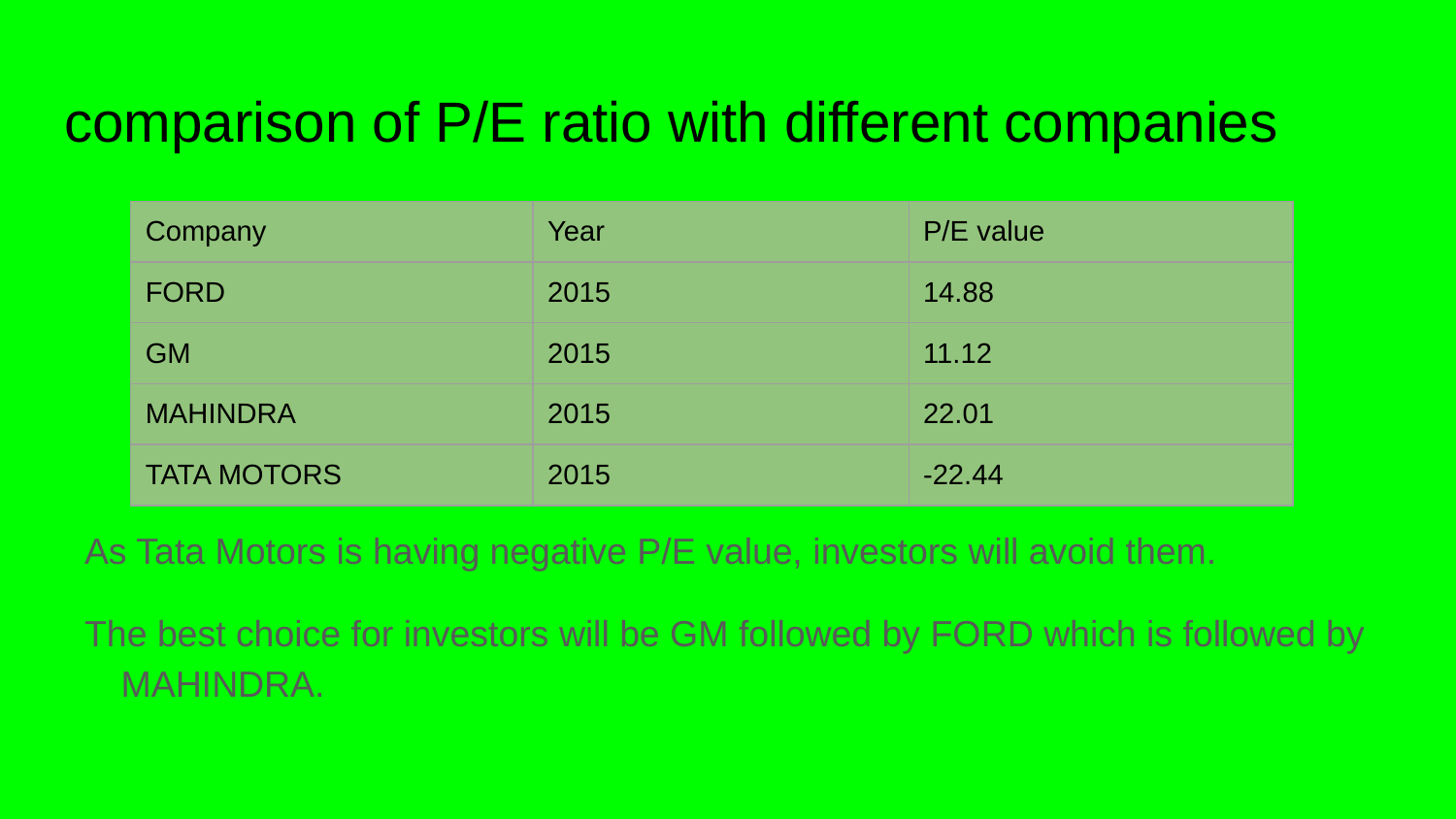

# comparison of P/E ratio with different companies

As Tata Motors is having negative P/E value, investors will avoid them.
The best choice for investors will be GM followed by FORD which is followed by MAHINDRA.

| Company | Year | P/E value |
| --- | --- | --- |
| FORD | 2015 | 14.88 |
| GM | 2015 | 11.12 |
| MAHINDRA | 2015 | 22.01 |
| TATA MOTORS | 2015 | -22.44 |